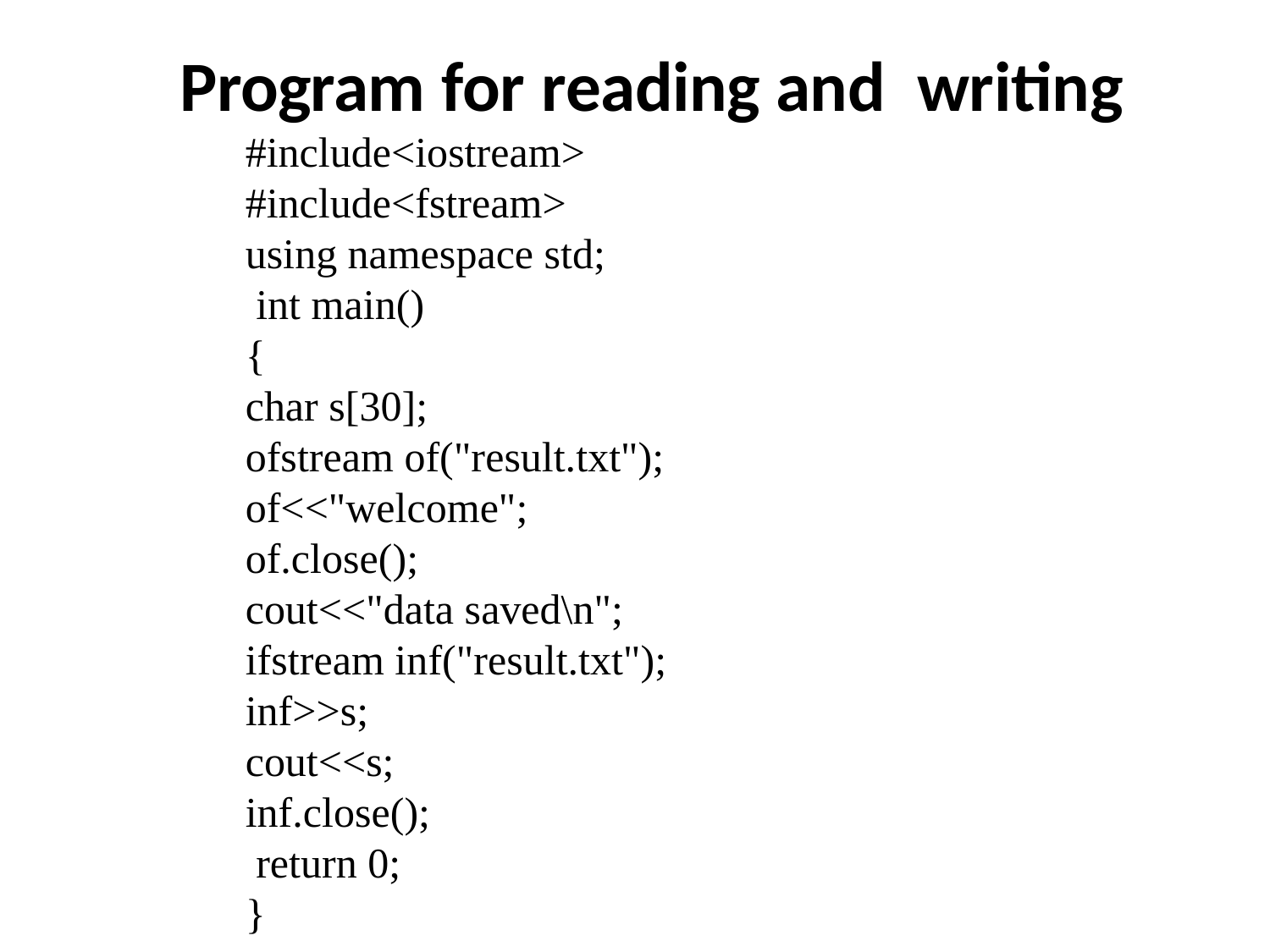

# Program for reading and  writing
#include<iostream>
#include<fstream>
using namespace std;
 int main()
{
char s[30];
ofstream of("result.txt");
of<<"welcome";
of.close();
cout<<"data saved\n";
ifstream inf("result.txt");
inf>>s;
cout<<s;
inf.close();
 return 0;
}